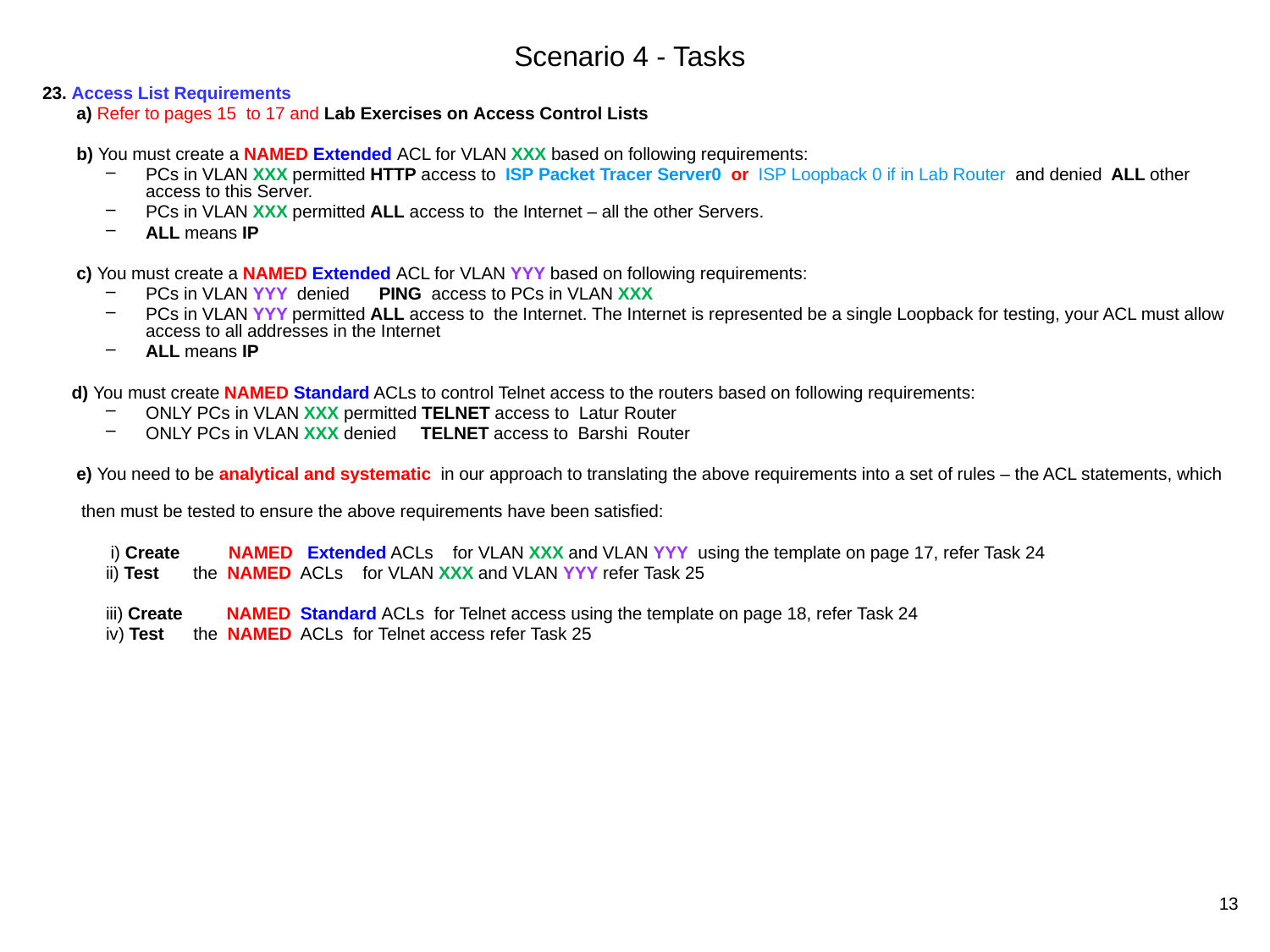

# Scenario 4 - Tasks
23. Access List Requirements
       a) Refer to pages 15  to 17 and Lab Exercises on Access Control Lists

       b) You must create a NAMED Extended ACL for VLAN XXX based on following requirements:
PCs in VLAN XXX permitted HTTP access to  ISP Packet Tracer Server0  or  ISP Loopback 0 if in Lab Router  and denied  ALL other access to this Server.
PCs in VLAN XXX permitted ALL access to  the Internet – all the other Servers.
ALL means IP

       c) You must create a NAMED Extended ACL for VLAN YYY based on following requirements:
PCs in VLAN YYY  denied      PING  access to PCs in VLAN XXX
PCs in VLAN YYY permitted ALL access to  the Internet. The Internet is represented be a single Loopback for testing, your ACL must allow access to all addresses in the Internet
ALL means IP

      d) You must create NAMED Standard ACLs to control Telnet access to the routers based on following requirements:
ONLY PCs in VLAN XXX permitted TELNET access to  Latur Router
ONLY PCs in VLAN XXX denied     TELNET access to  Barshi  Router

       e) You need to be analytical and systematic  in our approach to translating the above requirements into a set of rules – the ACL statements, which
        then must be tested to ensure the above requirements have been satisfied:

              i) Create          NAMED   Extended ACLs    for VLAN XXX and VLAN YYY  using the template on page 17, refer Task 24
             ii) Test       the  NAMED  ACLs    for VLAN XXX and VLAN YYY refer Task 25

             iii) Create         NAMED  Standard ACLs  for Telnet access using the template on page 18, refer Task 24
             iv) Test      the  NAMED  ACLs  for Telnet access refer Task 25

13